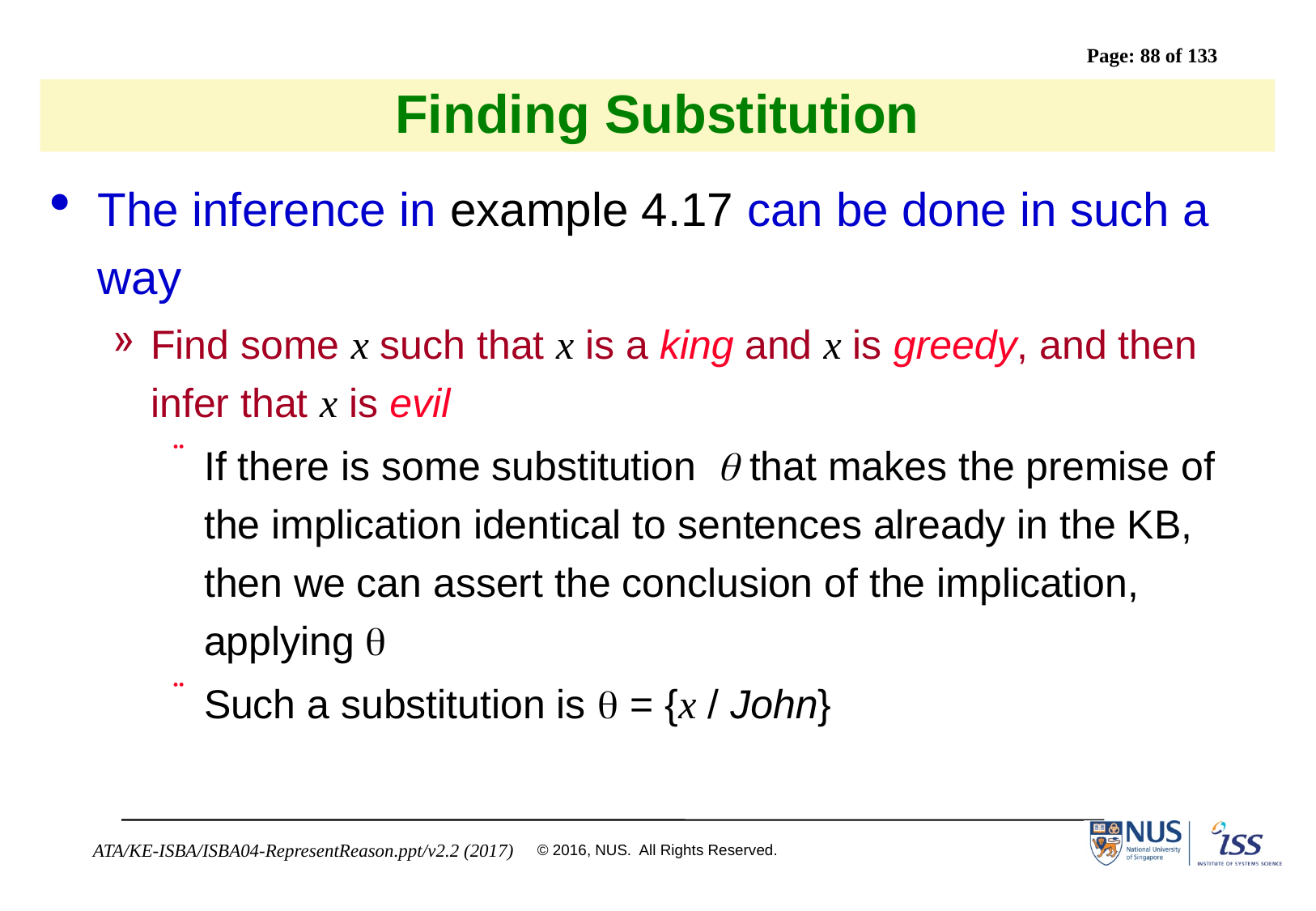

# Finding Substitution
The inference in example 4.17 can be done in such a way
Find some x such that x is a king and x is greedy, and then infer that x is evil
If there is some substitution θ that makes the premise of the implication identical to sentences already in the KB, then we can assert the conclusion of the implication, applying θ
Such a substitution is θ = {x / John}